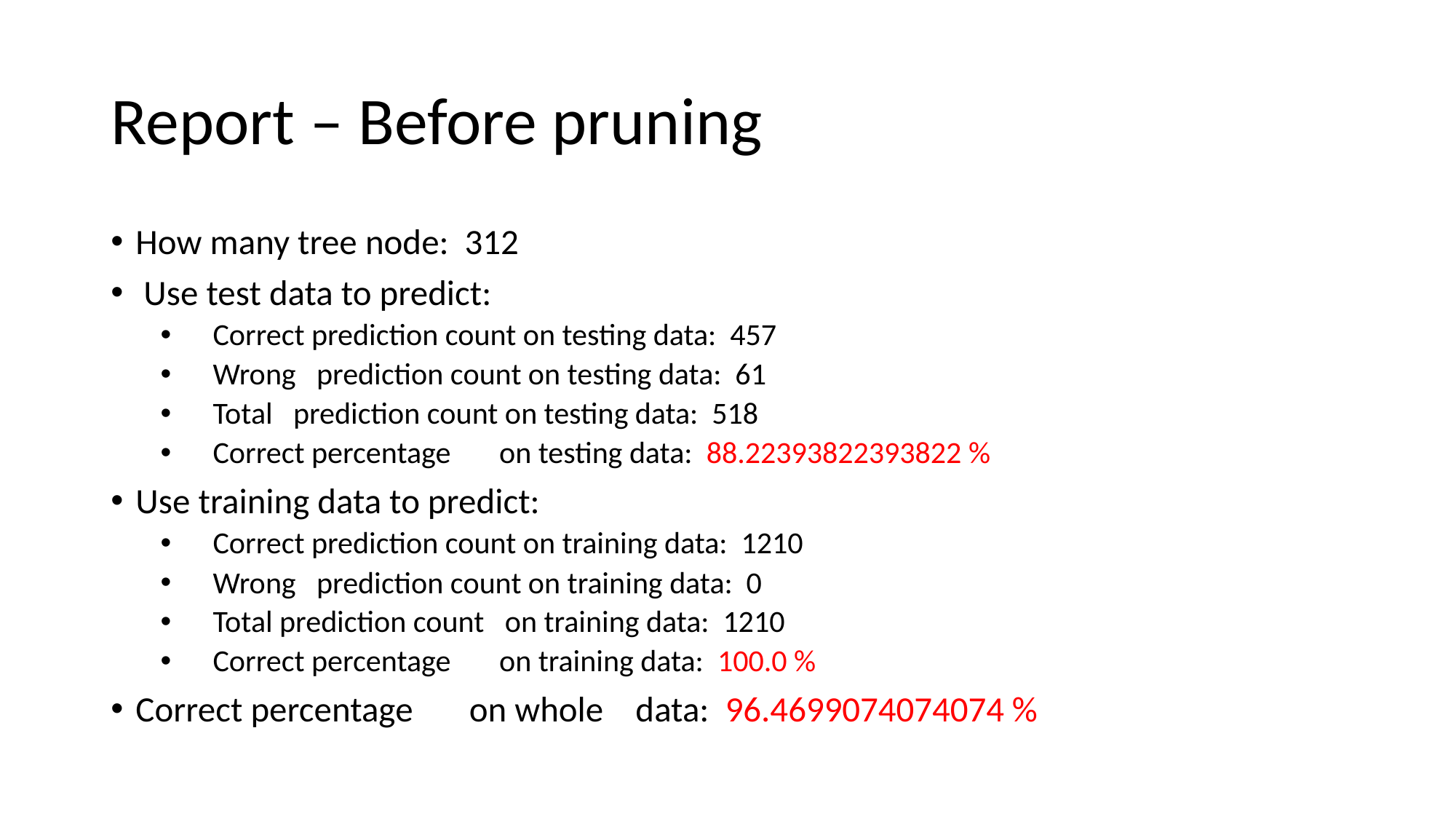

# Report – Before pruning
How many tree node:  312
 Use test data to predict:
    Correct prediction count on testing data:  457
    Wrong   prediction count on testing data:  61
    Total   prediction count on testing data:  518
    Correct percentage       on testing data:  88.22393822393822 %
Use training data to predict:
    Correct prediction count on training data:  1210
    Wrong   prediction count on training data:  0
    Total prediction count   on training data:  1210
    Correct percentage       on training data:  100.0 %
Correct percentage       on whole    data:  96.4699074074074 %